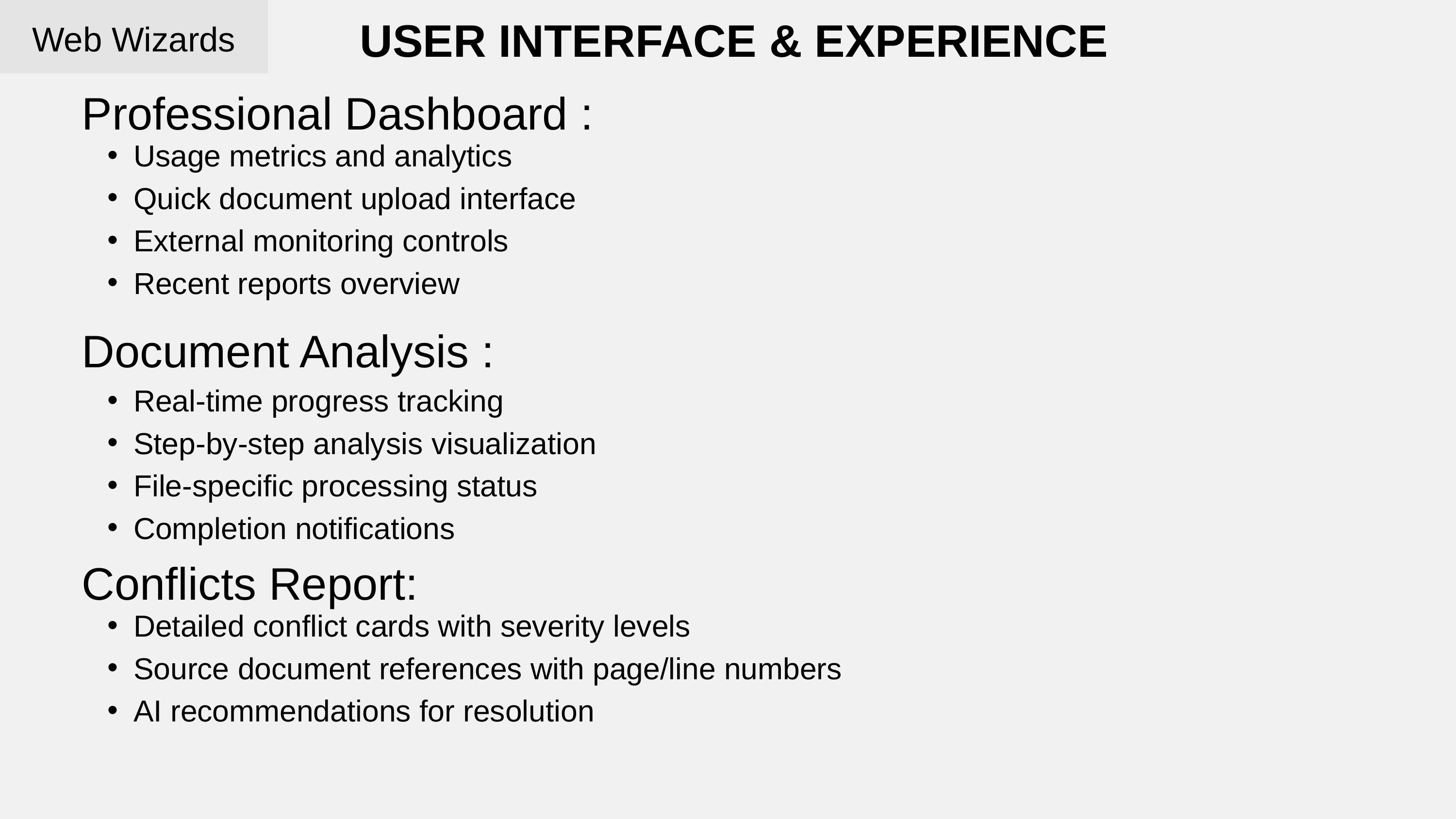

USER INTERFACE & EXPERIENCE
Web Wizards
Professional Dashboard :
Usage metrics and analytics
Quick document upload interface
External monitoring controls
Recent reports overview
Document Analysis :
Real-time progress tracking
Step-by-step analysis visualization
File-specific processing status
Completion notifications
Conflicts Report:
Detailed conflict cards with severity levels
Source document references with page/line numbers
AI recommendations for resolution